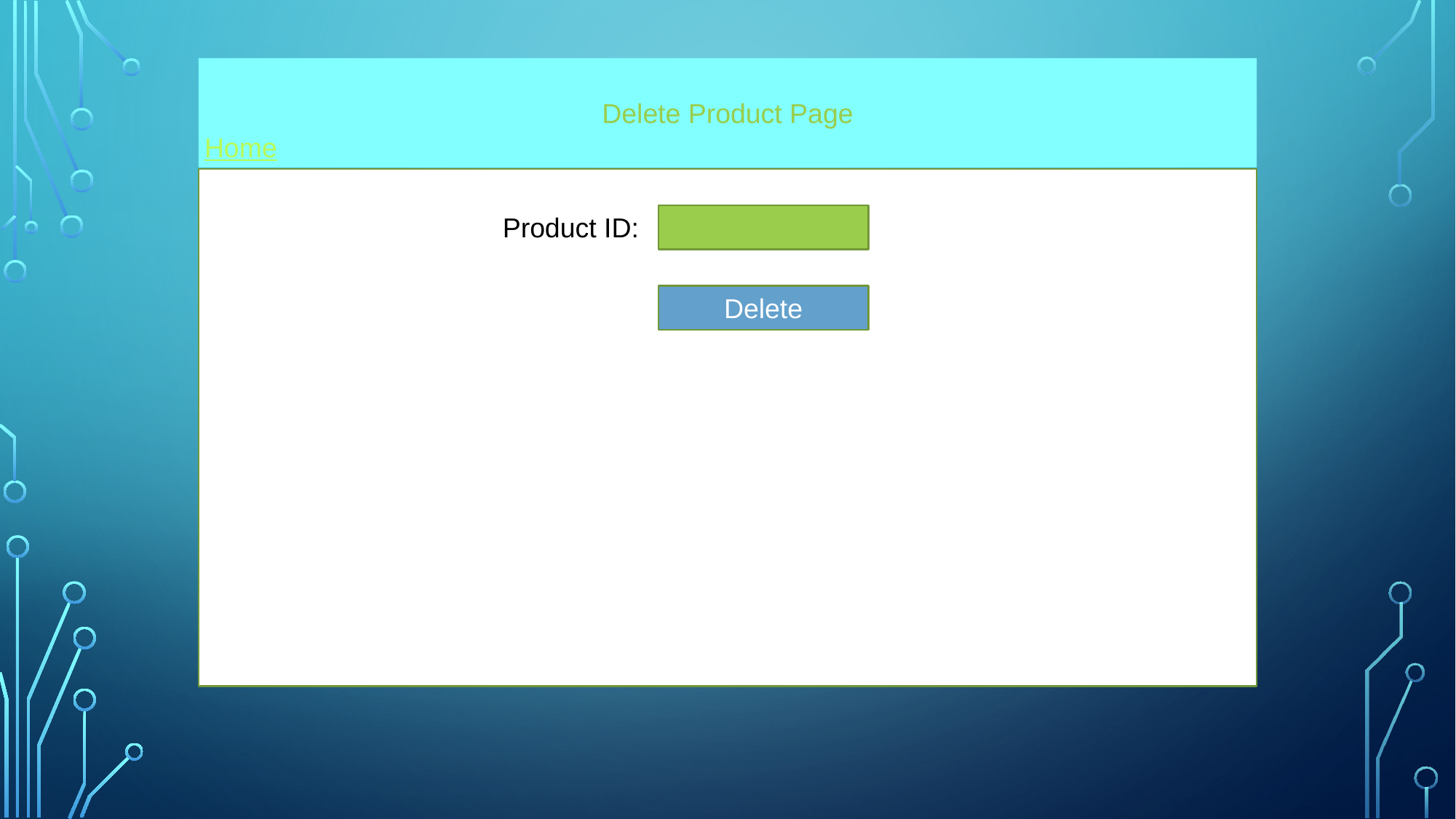

Delete Product Page
Home

Product ID:

Delete